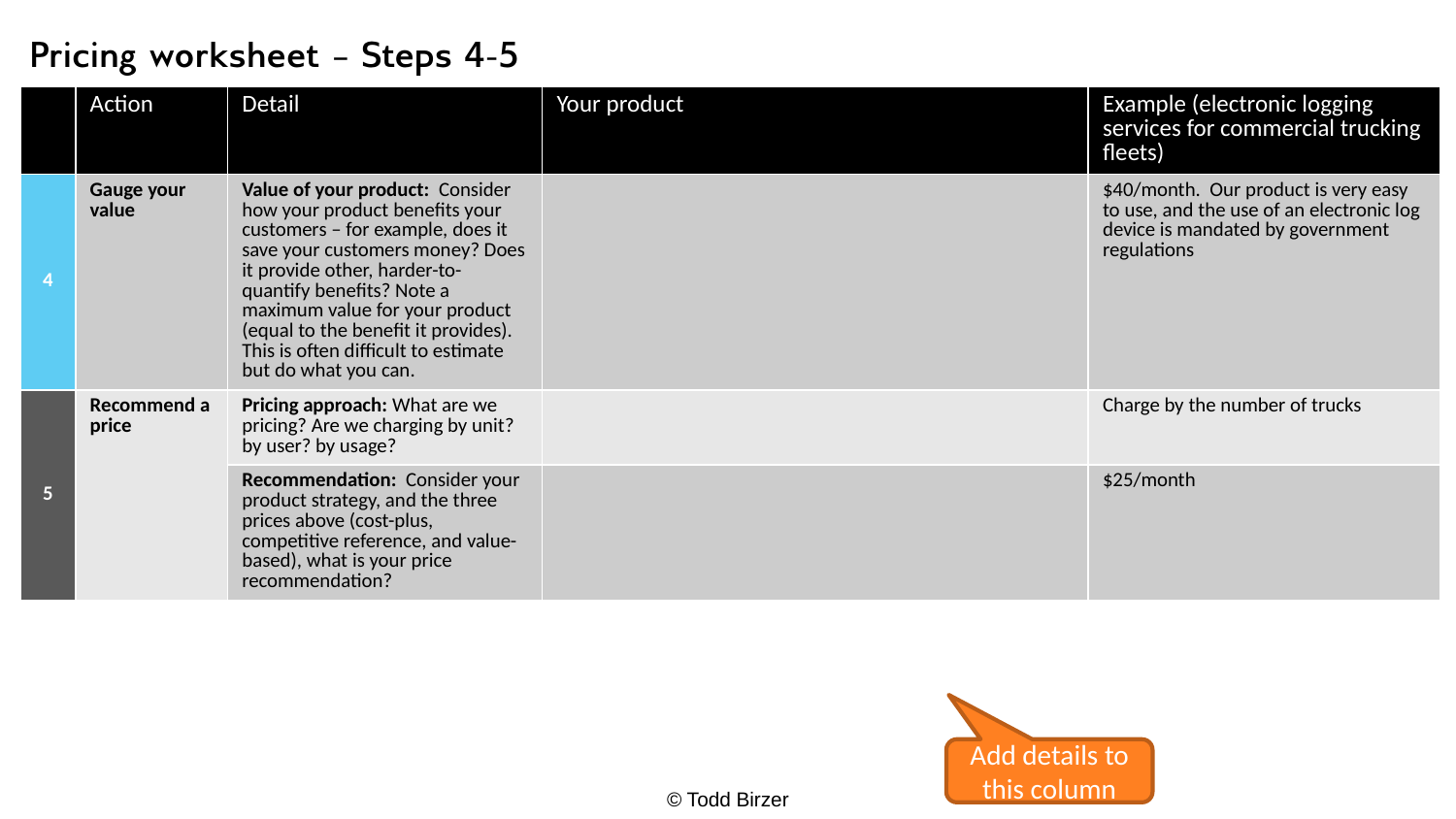

# Pricing worksheet – Steps 4-5
|  | Action | Detail | Your product | Example (electronic logging services for commercial trucking fleets) |
| --- | --- | --- | --- | --- |
| 4 | Gauge your value | Value of your product: Consider how your product benefits your customers – for example, does it save your customers money? Does it provide other, harder-to-quantify benefits? Note a maximum value for your product (equal to the benefit it provides). This is often difficult to estimate but do what you can. |  | $40/month. Our product is very easy to use, and the use of an electronic log device is mandated by government regulations |
| 5 | Recommend a price | Pricing approach: What are we pricing? Are we charging by unit? by user? by usage? |  | Charge by the number of trucks |
| 5 | Recommend a price | Recommendation: Consider your product strategy, and the three prices above (cost-plus, competitive reference, and value-based), what is your price recommendation? |  | $25/month |
Add details to this column